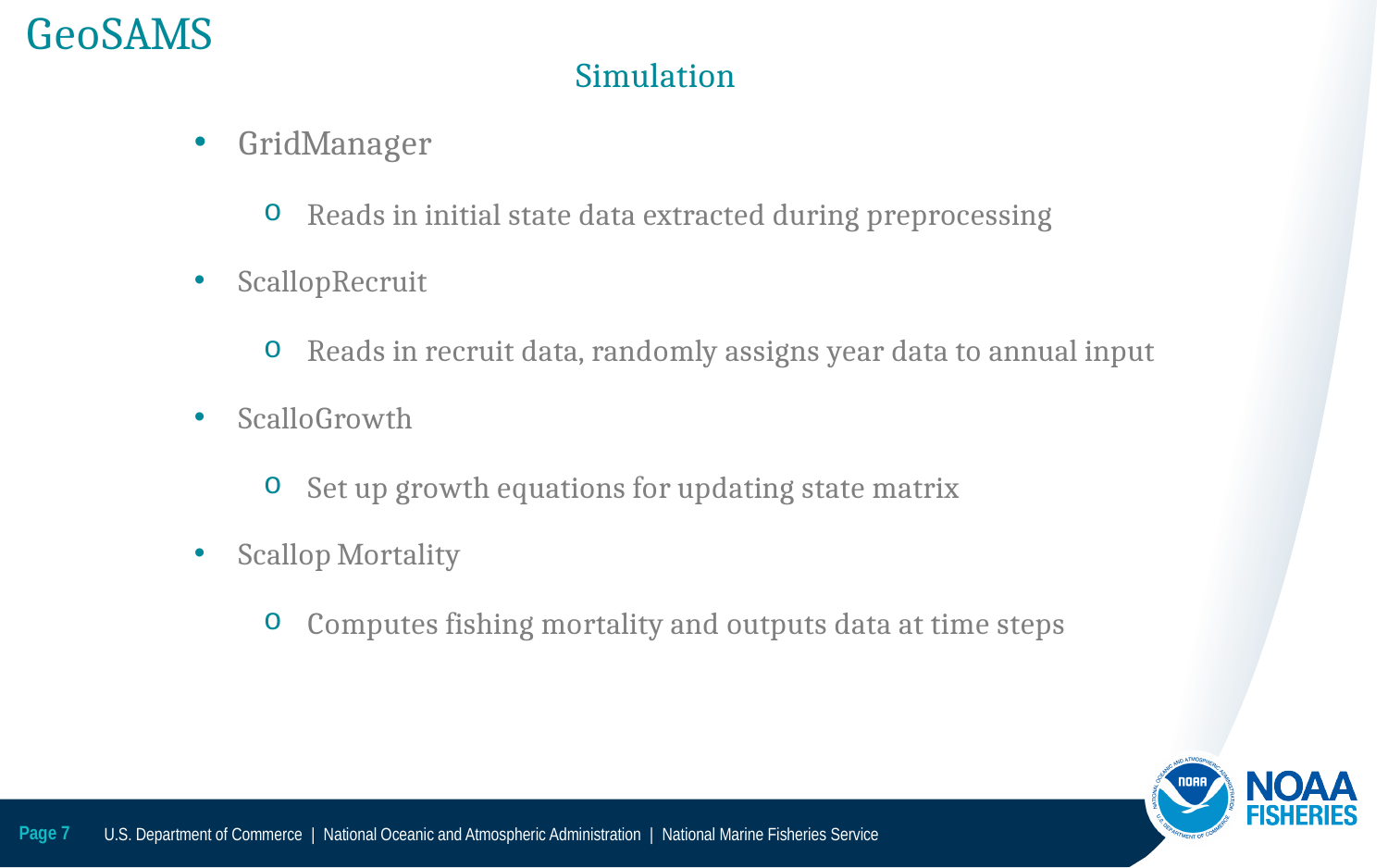

# GeoSAMS
Simulation
GridManager
Reads in initial state data extracted during preprocessing
ScallopRecruit
Reads in recruit data, randomly assigns year data to annual input
ScalloGrowth
Set up growth equations for updating state matrix
Scallop Mortality
Computes fishing mortality and outputs data at time steps